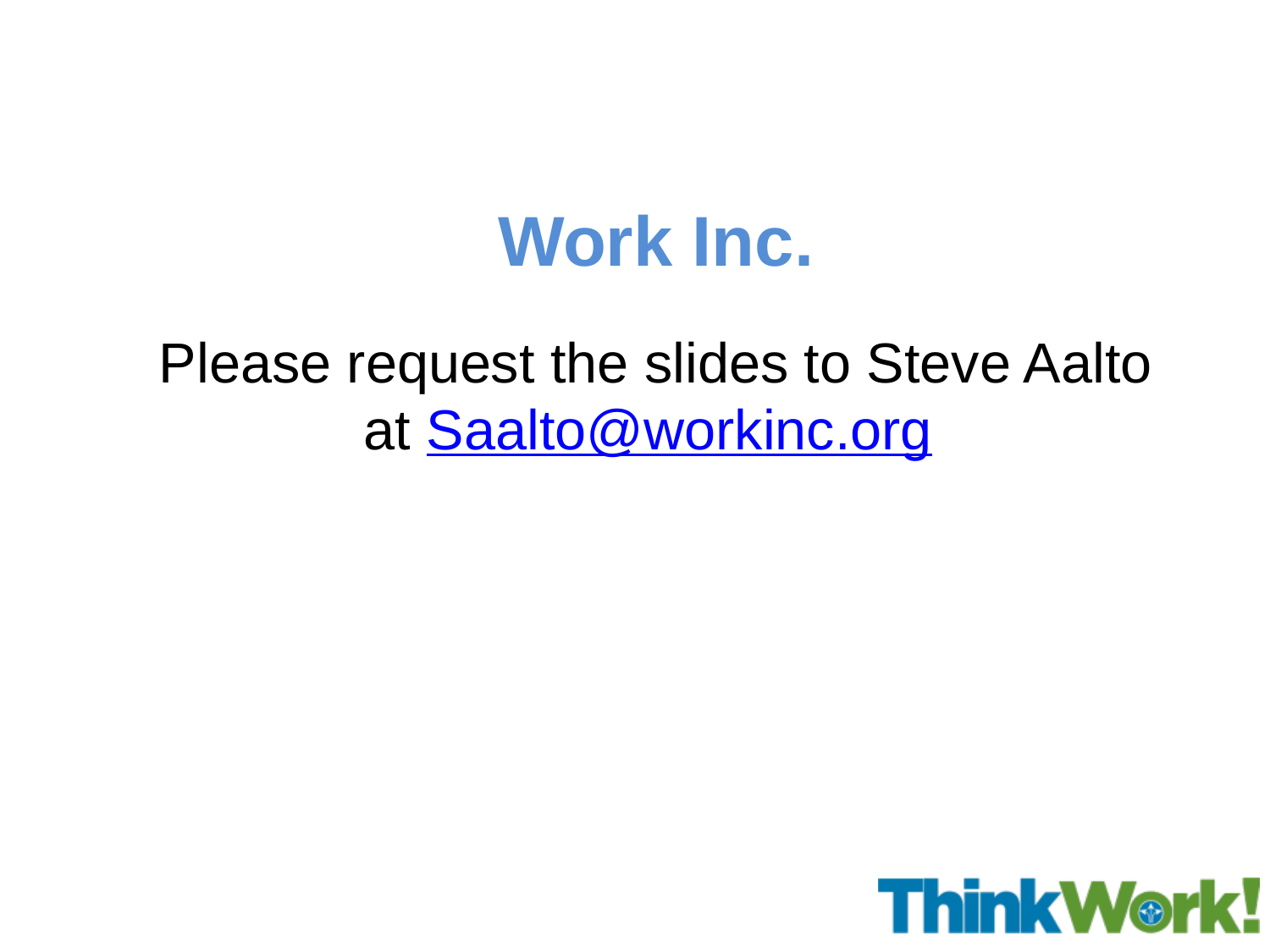

# Work Inc.
Please request the slides to Steve Aalto at Saalto@workinc.org